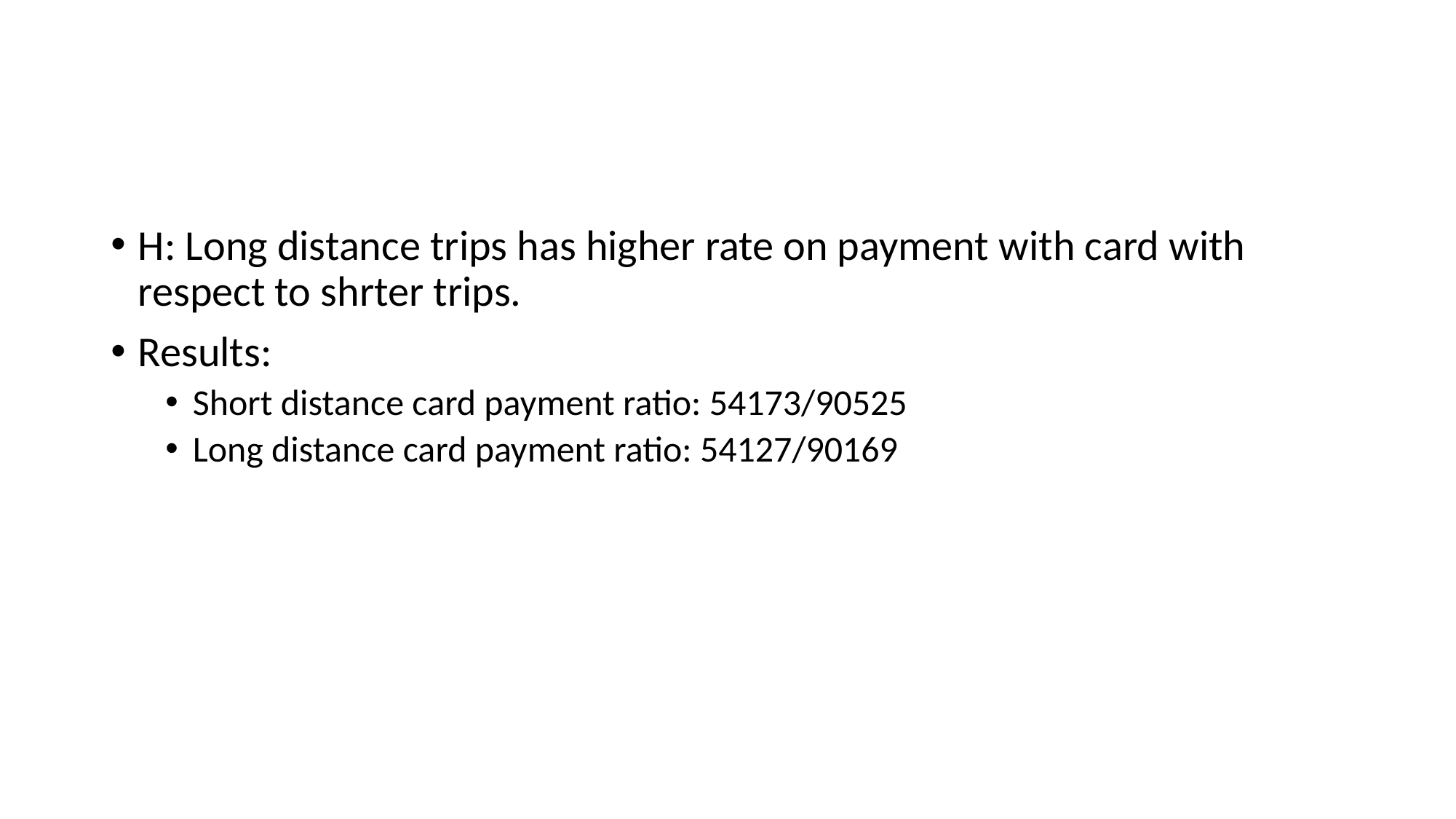

#
H: Long distance trips has higher rate on payment with card with respect to shrter trips.
Results:
Short distance card payment ratio: 54173/90525
Long distance card payment ratio: 54127/90169